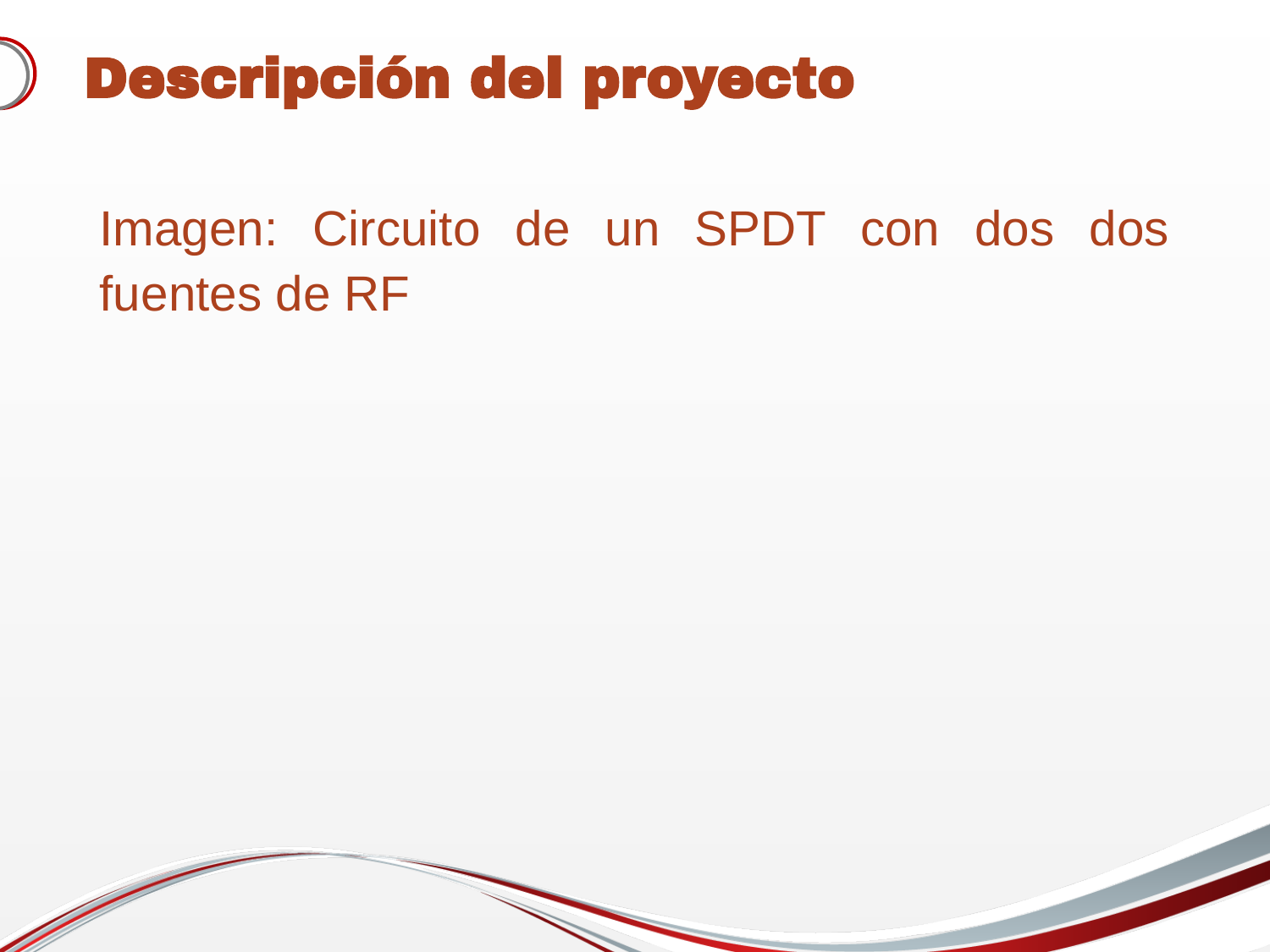

# Descripción del proyecto
Imagen: Circuito de un SPDT con dos dos fuentes de RF